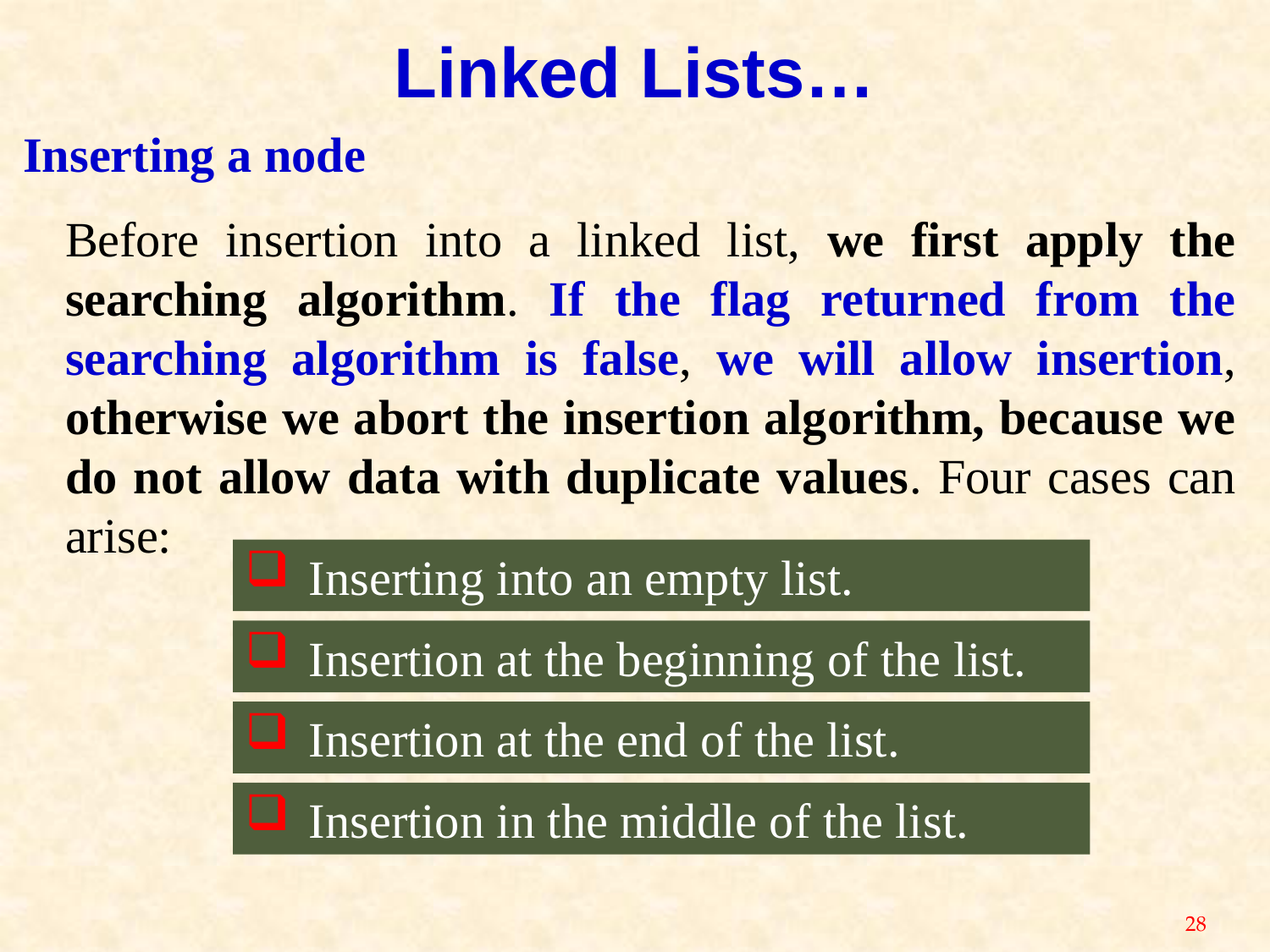

Linked Lists…
Inserting a node
Before insertion into a linked list, we first apply the searching algorithm. If the flag returned from the searching algorithm is false, we will allow insertion, otherwise we abort the insertion algorithm, because we do not allow data with duplicate values. Four cases can arise:
Inserting into an empty list.
Insertion at the beginning of the list.
Insertion at the end of the list.
Insertion in the middle of the list.
28